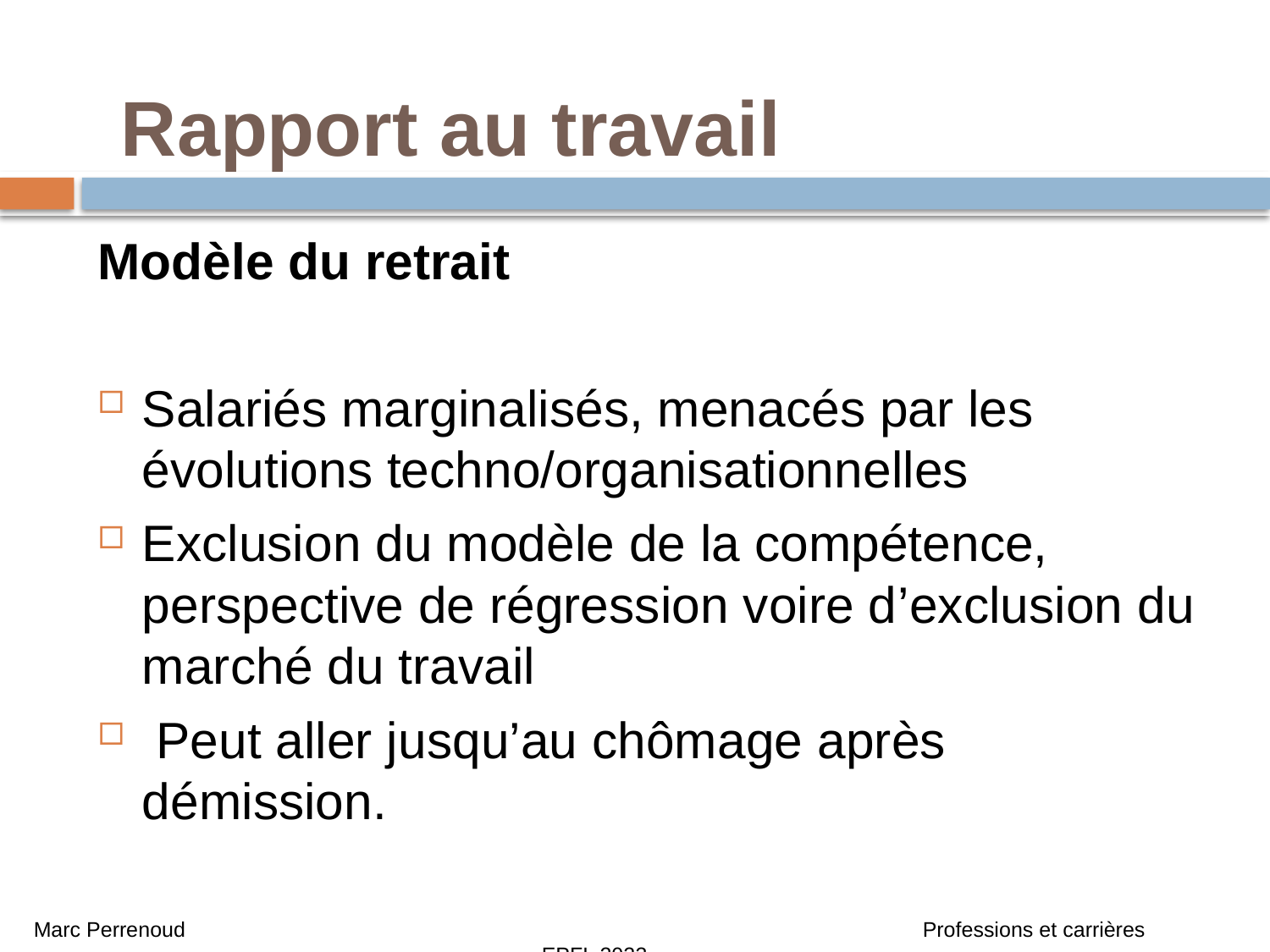

# Rapport au travail
Modèle du retrait

Salariés marginalisés, menacés par les évolutions techno/organisationnelles
Exclusion du modèle de la compétence, perspective de régression voire d’exclusion du marché du travail
 Peut aller jusqu’au chômage après démission.

Marc Perrenoud 						Professions et carrières 					EPFL 2023